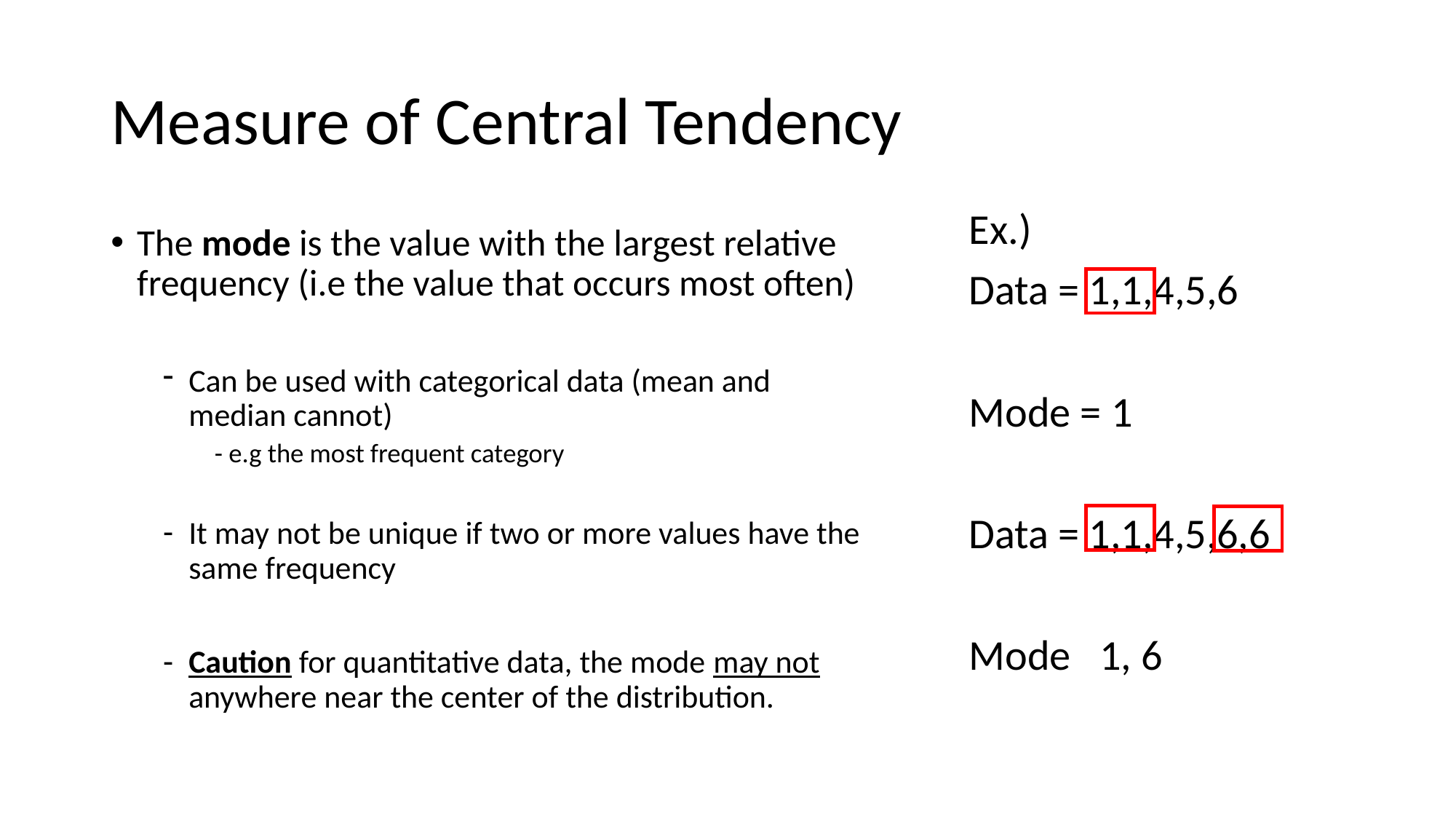

# Measure of Central Tendency
Ex.)
Data = 1,1,4,5,6

Mode = 1

Data = 1,1,4,5,6,6

Mode   1, 6
The mode is the value with the largest relative frequency (i.e the value that occurs most often)

Can be used with categorical data (mean and median cannot)
- e.g the most frequent category

It may not be unique if two or more values have the same frequency

Caution for quantitative data, the mode may not anywhere near the center of the distribution.